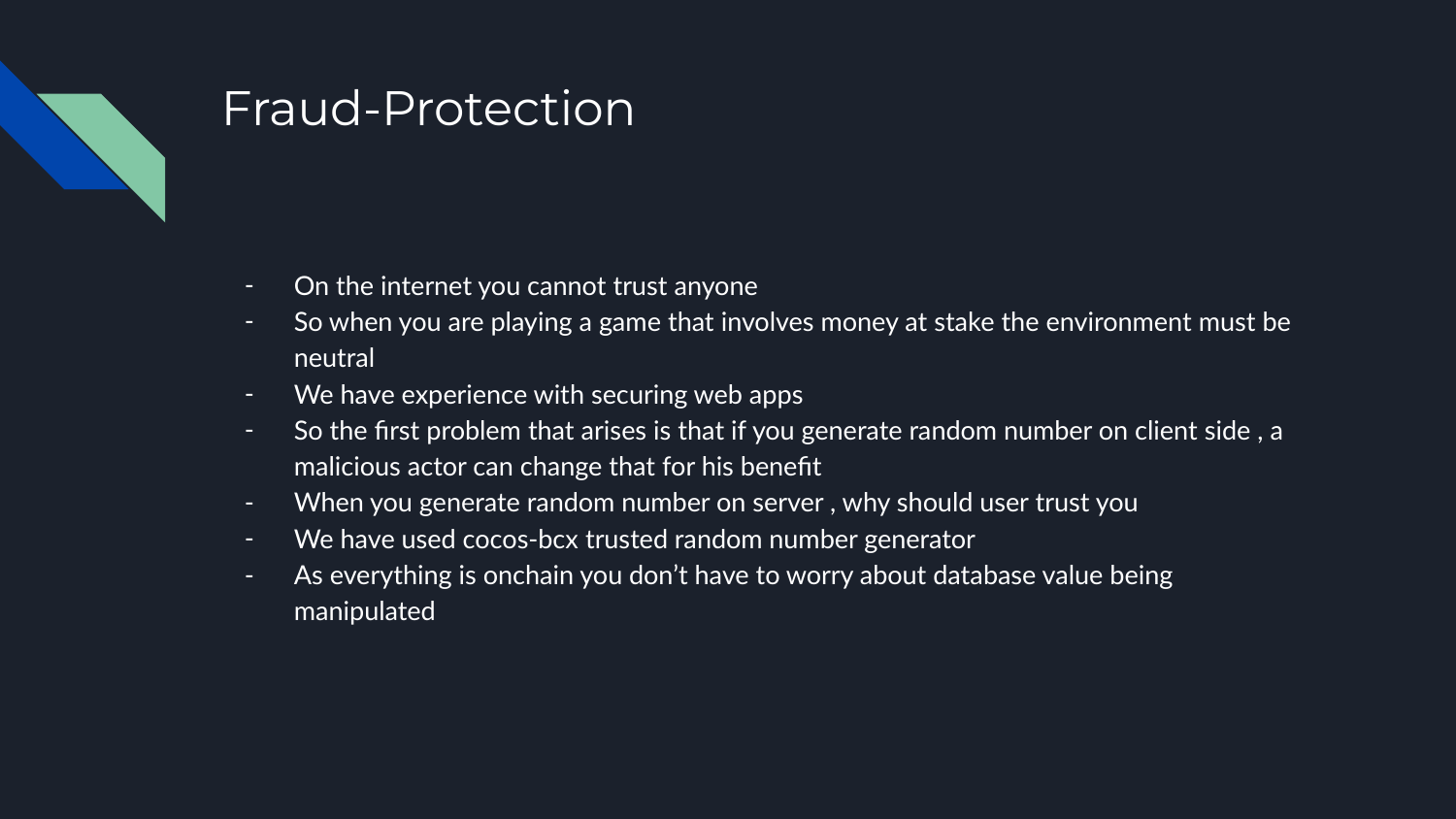

# Fraud-Protection
On the internet you cannot trust anyone
So when you are playing a game that involves money at stake the environment must be neutral
We have experience with securing web apps
So the first problem that arises is that if you generate random number on client side , a malicious actor can change that for his benefit
When you generate random number on server , why should user trust you
We have used cocos-bcx trusted random number generator
As everything is onchain you don’t have to worry about database value being manipulated